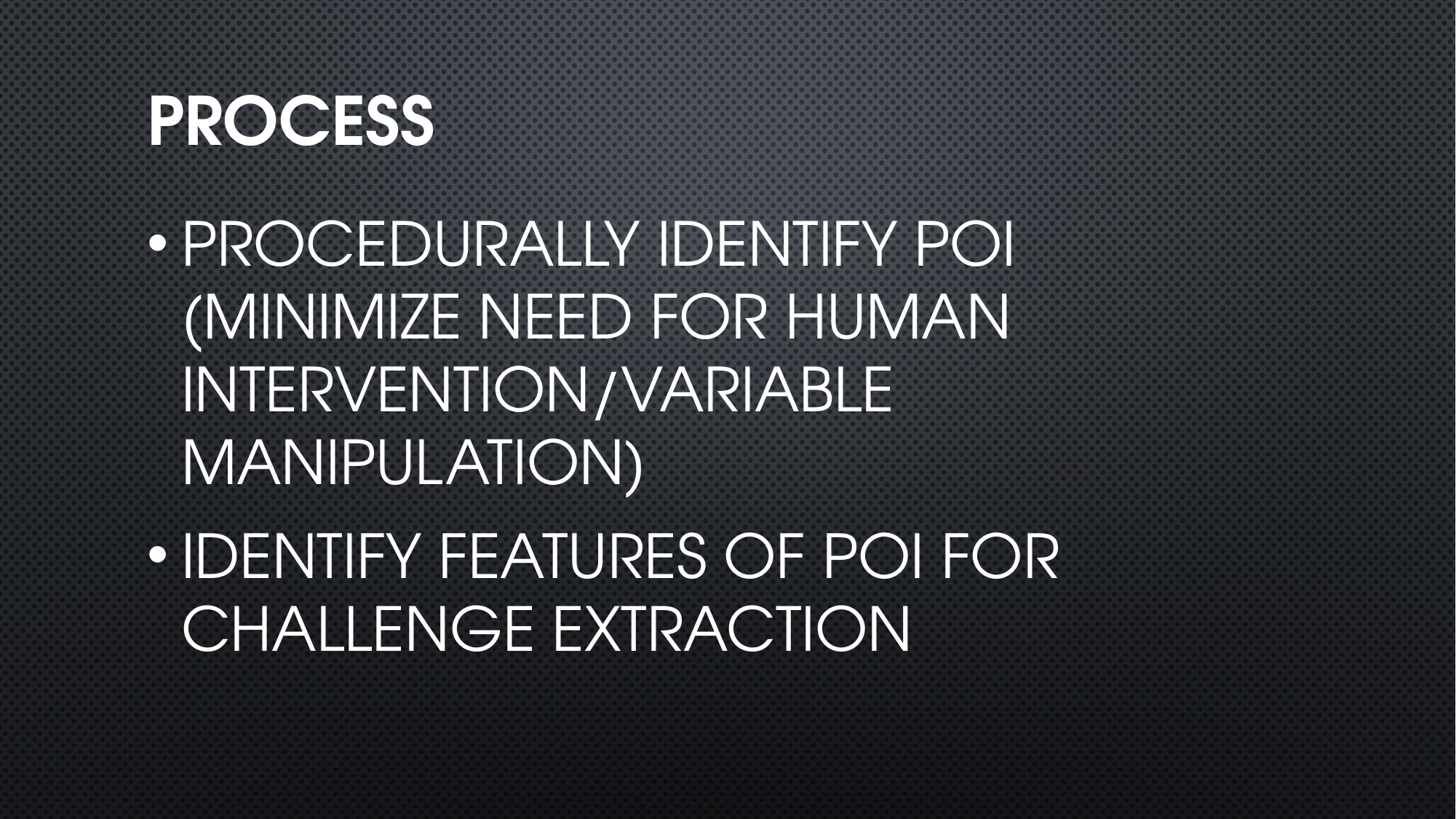

# process
Procedurally identify poi (minimize need for human intervention/variable manipulation)
Identify features of poi for challenge extraction